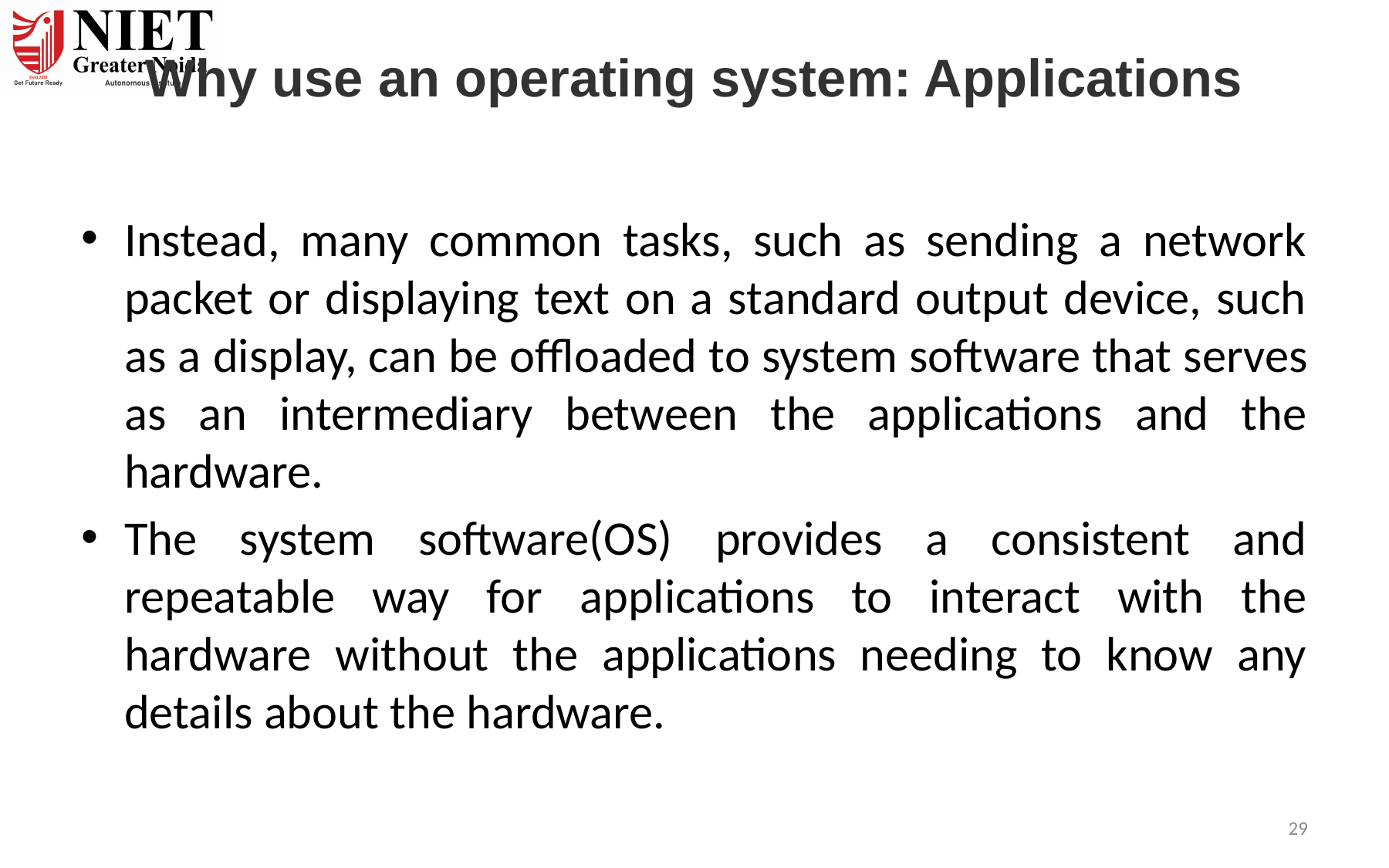

# Why use an operating system: Applications
Instead, many common tasks, such as sending a network packet or displaying text on a standard output device, such as a display, can be offloaded to system software that serves as an intermediary between the applications and the hardware.
The system software(OS) provides a consistent and repeatable way for applications to interact with the hardware without the applications needing to know any details about the hardware.

29